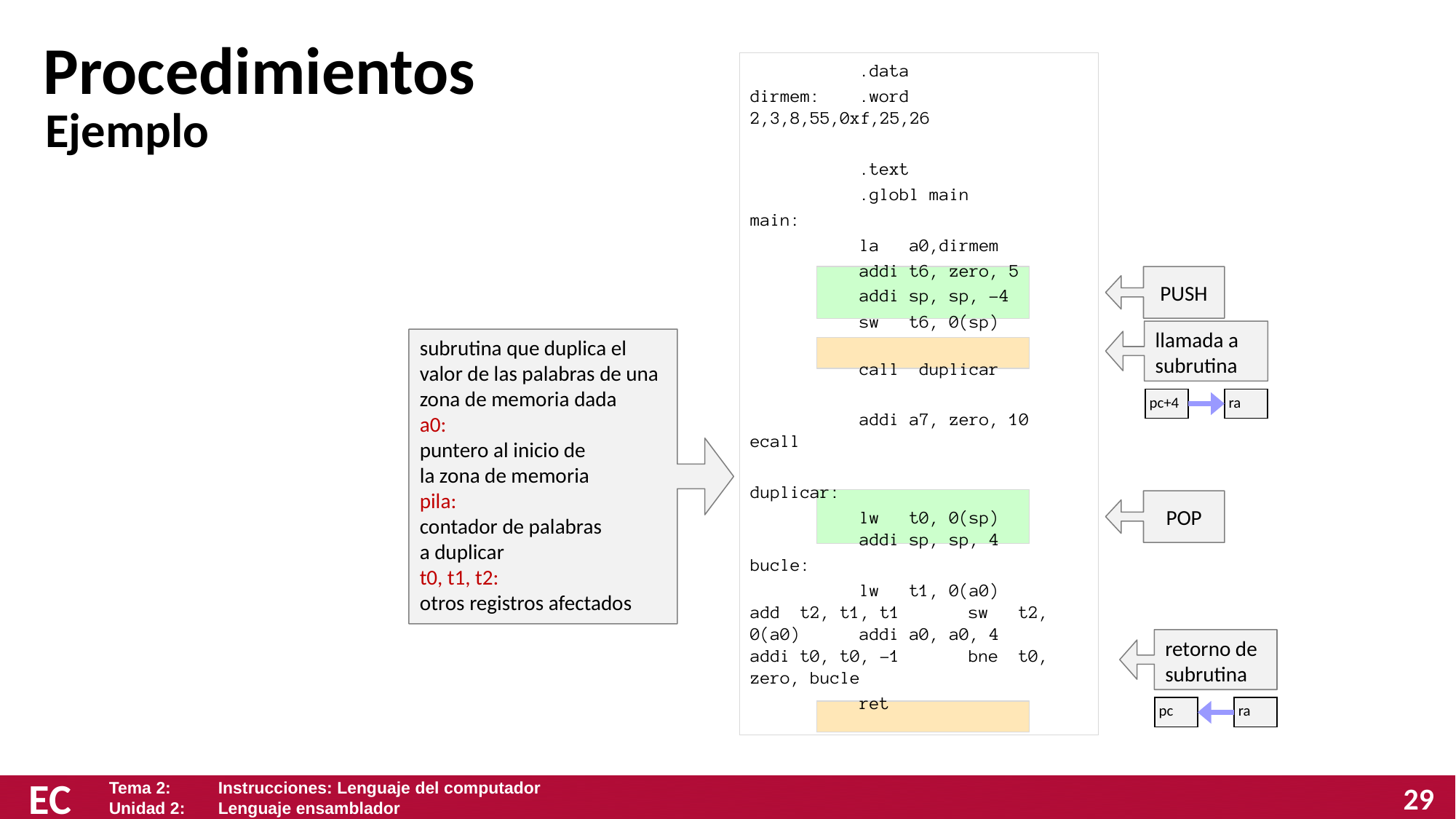

# Procedimientos
	.data
dirmem:	.word 2,3,8,55,0xf,25,26

	.text
	.globl main
main:
	la   a0,dirmem
	addi t6, zero, 5
	addi sp, sp, -4
	sw   t6, 0(sp)
	call  duplicar

	addi a7, zero, 10 	ecall

duplicar:
	lw   t0, 0(sp)		addi sp, sp, 4
bucle:
	lw   t1, 0(a0)	add  t2, t1, t1	sw   t2, 0(a0) 	addi a0, a0, 4	addi t0, t0, -1	bne  t0, zero, bucle
	ret
Ejemplo
PUSH

llamada a subrutina
subrutina que duplica el valor de las palabras de una zona de memoria dada
a0:
puntero al inicio de
la zona de memoria
pila:
contador de palabras
a duplicar
t0, t1, t2:
otros registros afectados

| pc+4 |
| --- |
| ra |
| --- |

POP
retorno de subrutina

| pc |
| --- |
| ra |
| --- |